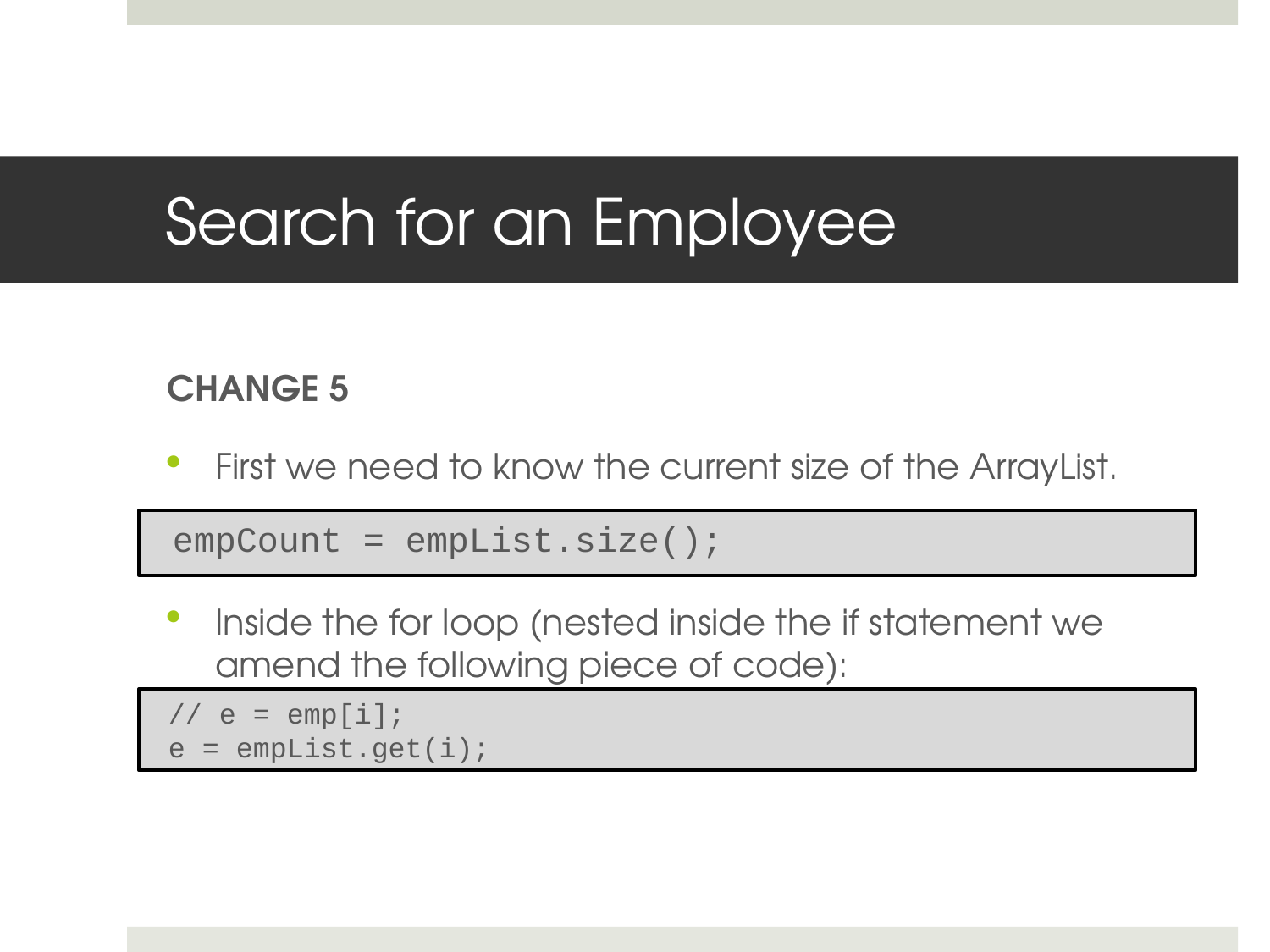

# Search for an Employee
CHANGE 5
First we need to know the current size of the ArrayList.

Inside the for loop (nested inside the if statement we amend the following piece of code):

 empCount = empList.size();
 // e = emp[i];
 e = empList.get(i);